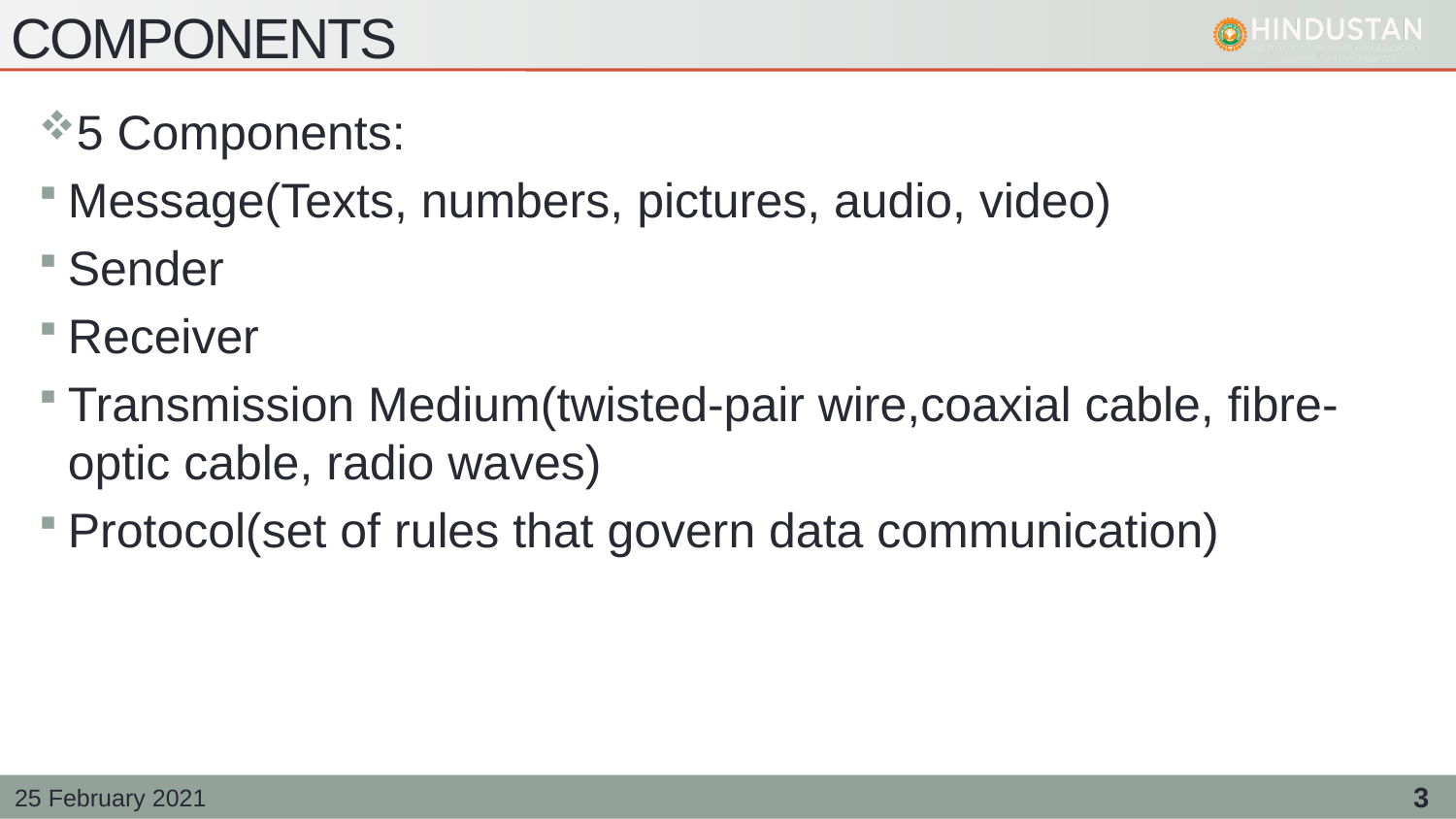

# components
5 Components:
Message(Texts, numbers, pictures, audio, video)
Sender
Receiver
Transmission Medium(twisted-pair wire,coaxial cable, fibre-optic cable, radio waves)
Protocol(set of rules that govern data communication)

25 February 2021

3